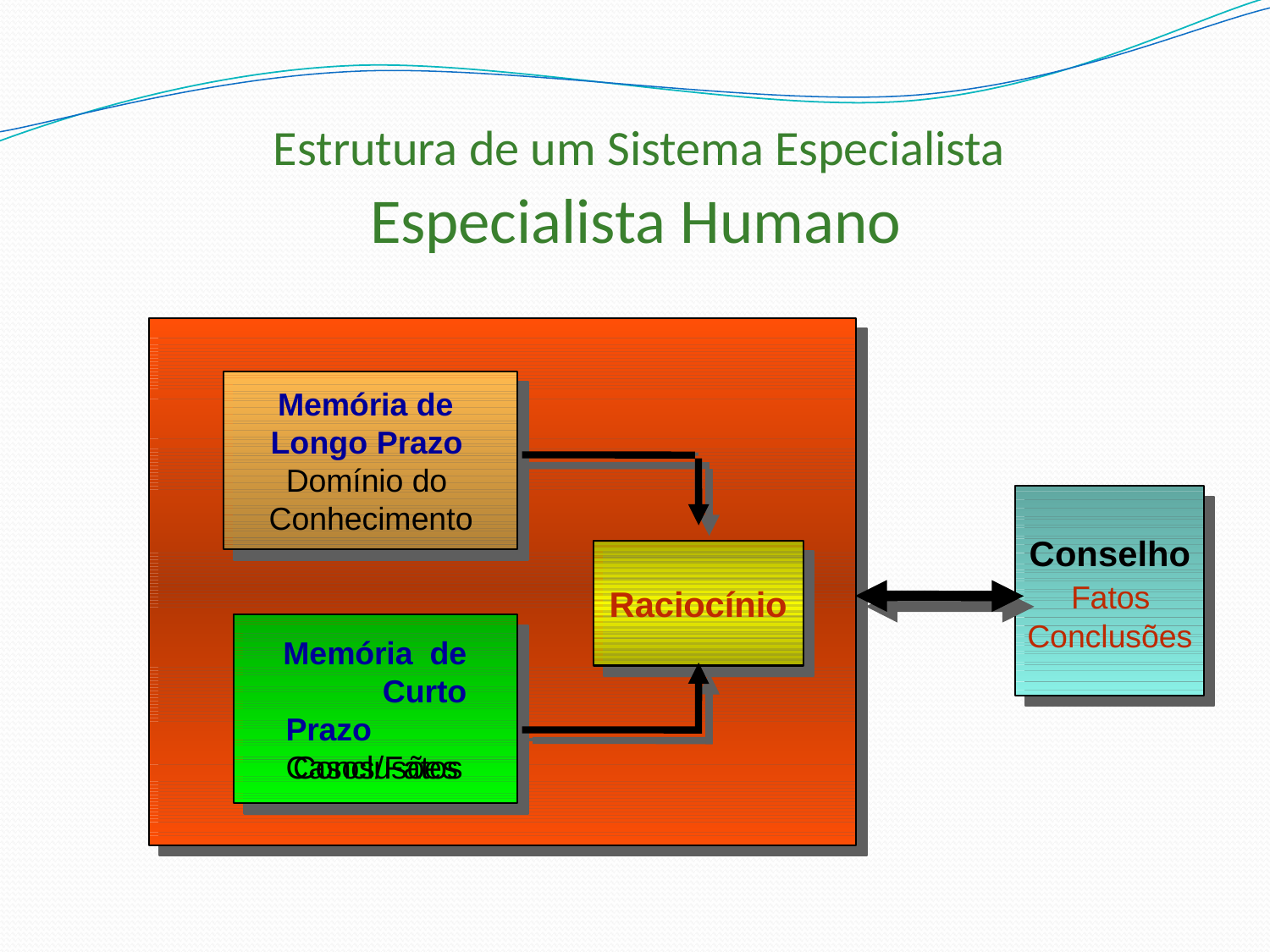

# Estrutura de um Sistema Especialista
Especialista Humano

Memória de  Longo Prazo  Domínio do  Conhecimento

Conselho  Fatos  Conclusões

Raciocínio

Memória de  Curto Prazo  Casos/Fatos
Conclusões